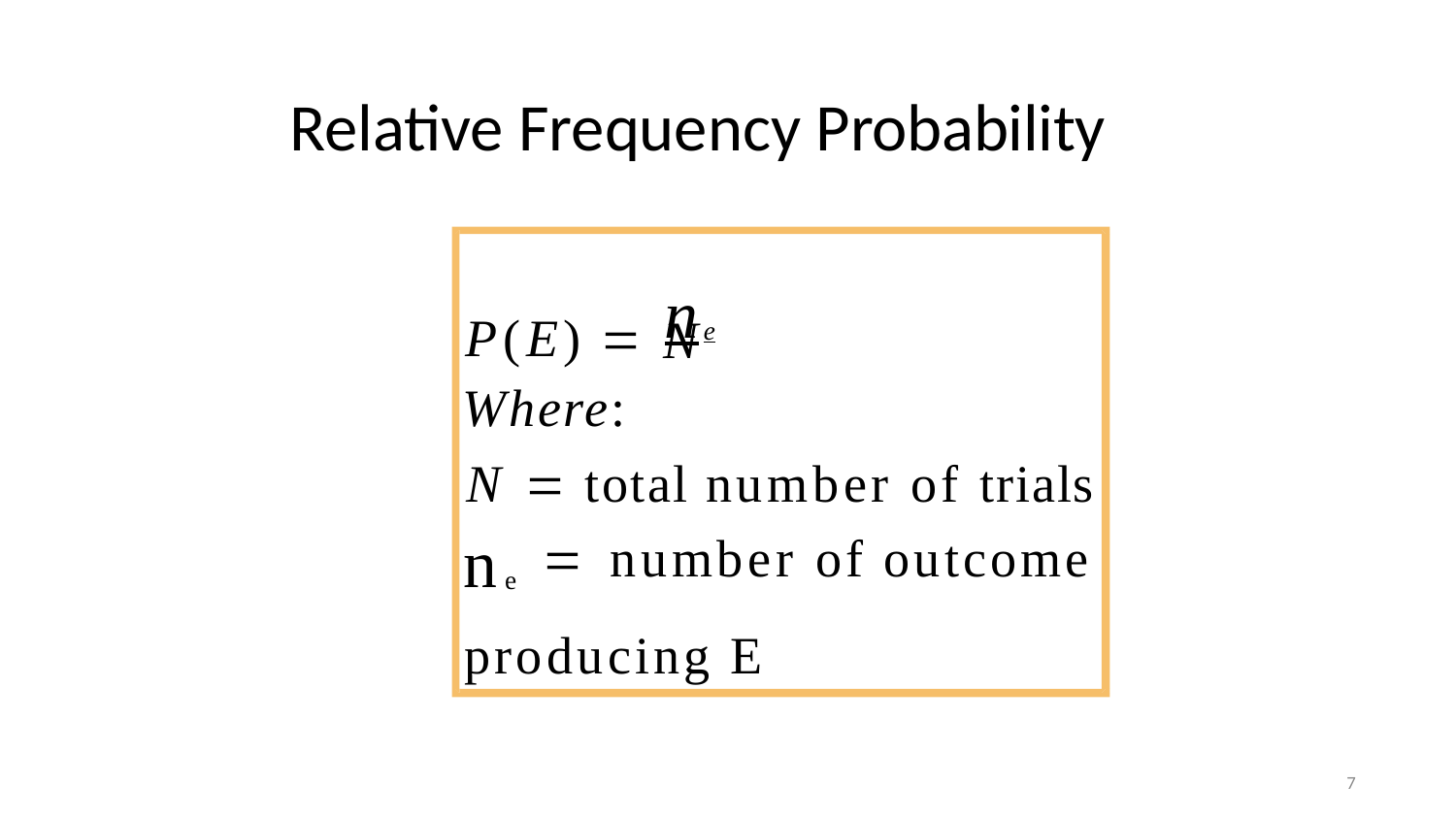

# Relative Frequency Probability

P(E) = ne
N
Where:
N = total number of trials
ne =	number of outcome producing E
7